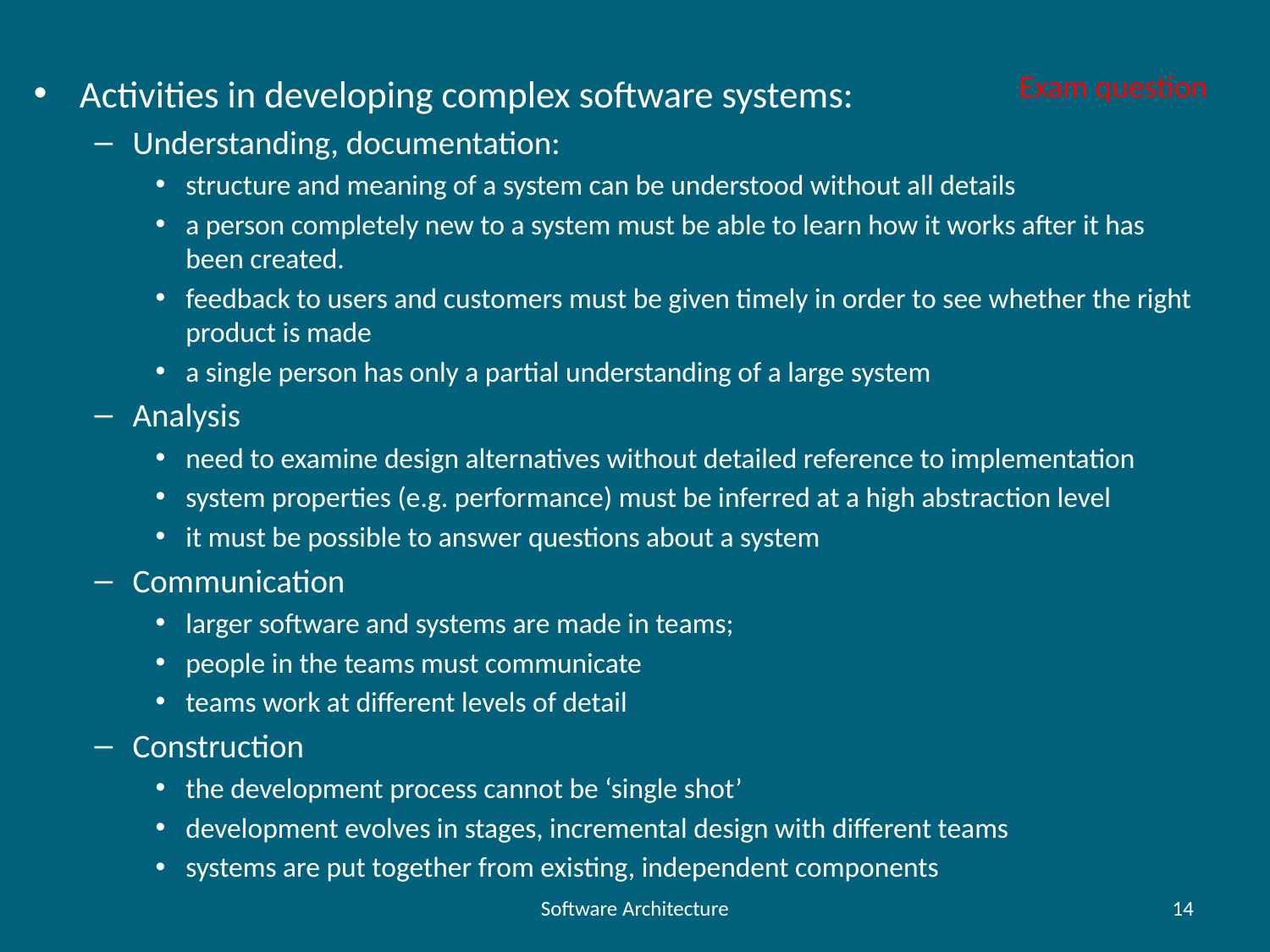

Exam question
Activities in developing complex software systems:
Understanding, documentation:
structure and meaning of a system can be understood without all details
a person completely new to a system must be able to learn how it works after it has been created.
feedback to users and customers must be given timely in order to see whether the right product is made
a single person has only a partial understanding of a large system
Analysis
need to examine design alternatives without detailed reference to implementation
system properties (e.g. performance) must be inferred at a high abstraction level
it must be possible to answer questions about a system
Communication
larger software and systems are made in teams;
people in the teams must communicate
teams work at different levels of detail
Construction
the development process cannot be ‘single shot’
development evolves in stages, incremental design with different teams
systems are put together from existing, independent components
Software Architecture
14